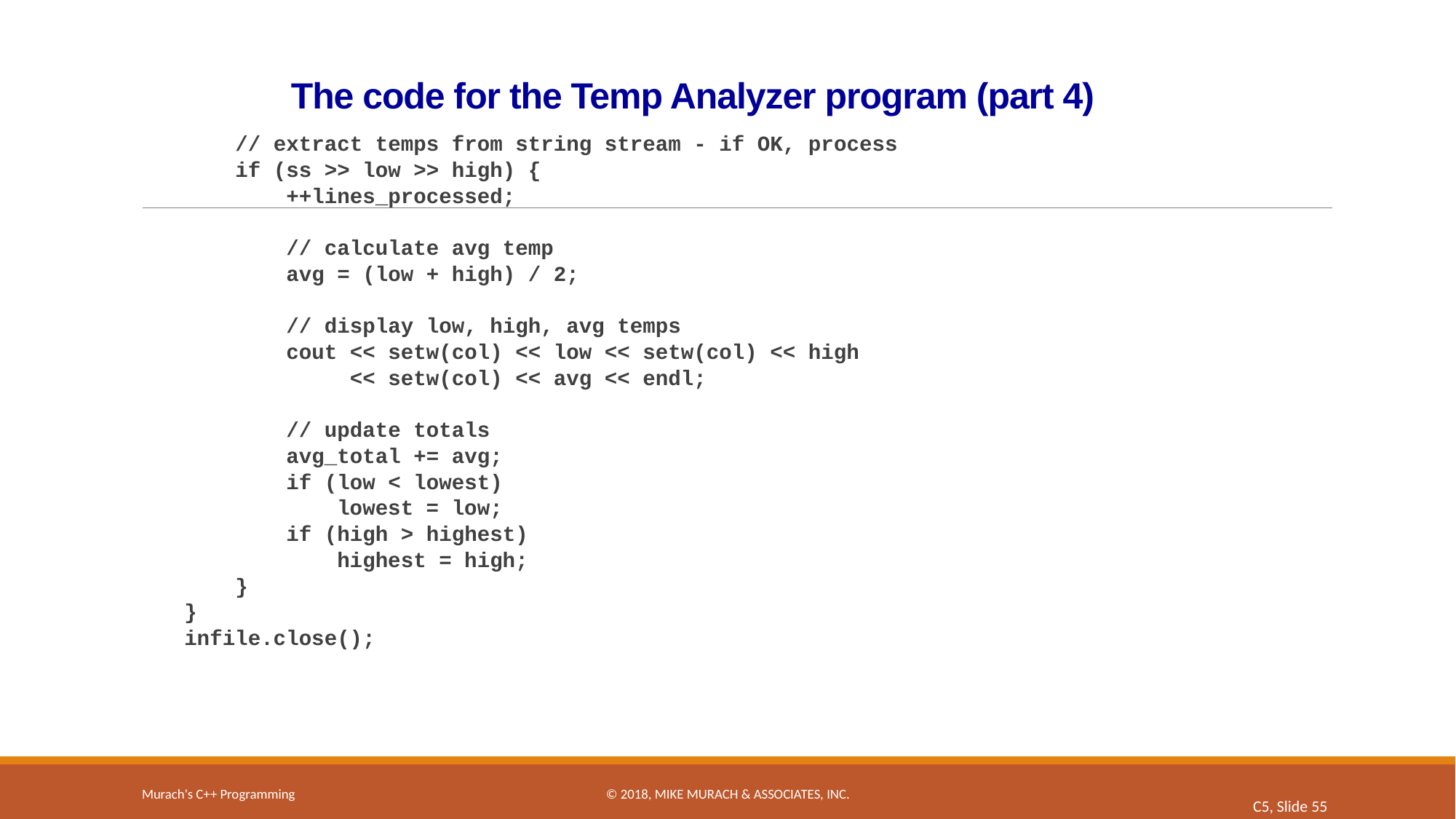

# The code for the Temp Analyzer program (part 4)
        // extract temps from string stream - if OK, process
        if (ss >> low >> high) {
            ++lines_processed;

            // calculate avg temp
            avg = (low + high) / 2;

            // display low, high, avg temps
            cout << setw(col) << low << setw(col) << high
                 << setw(col) << avg << endl;

            // update totals
            avg_total += avg;
            if (low < lowest)
                lowest = low;
            if (high > highest)
                highest = high;
        }
    }
    infile.close();

Murach's C++ Programming
© 2018, Mike Murach & Associates, Inc.

C5, Slide 55